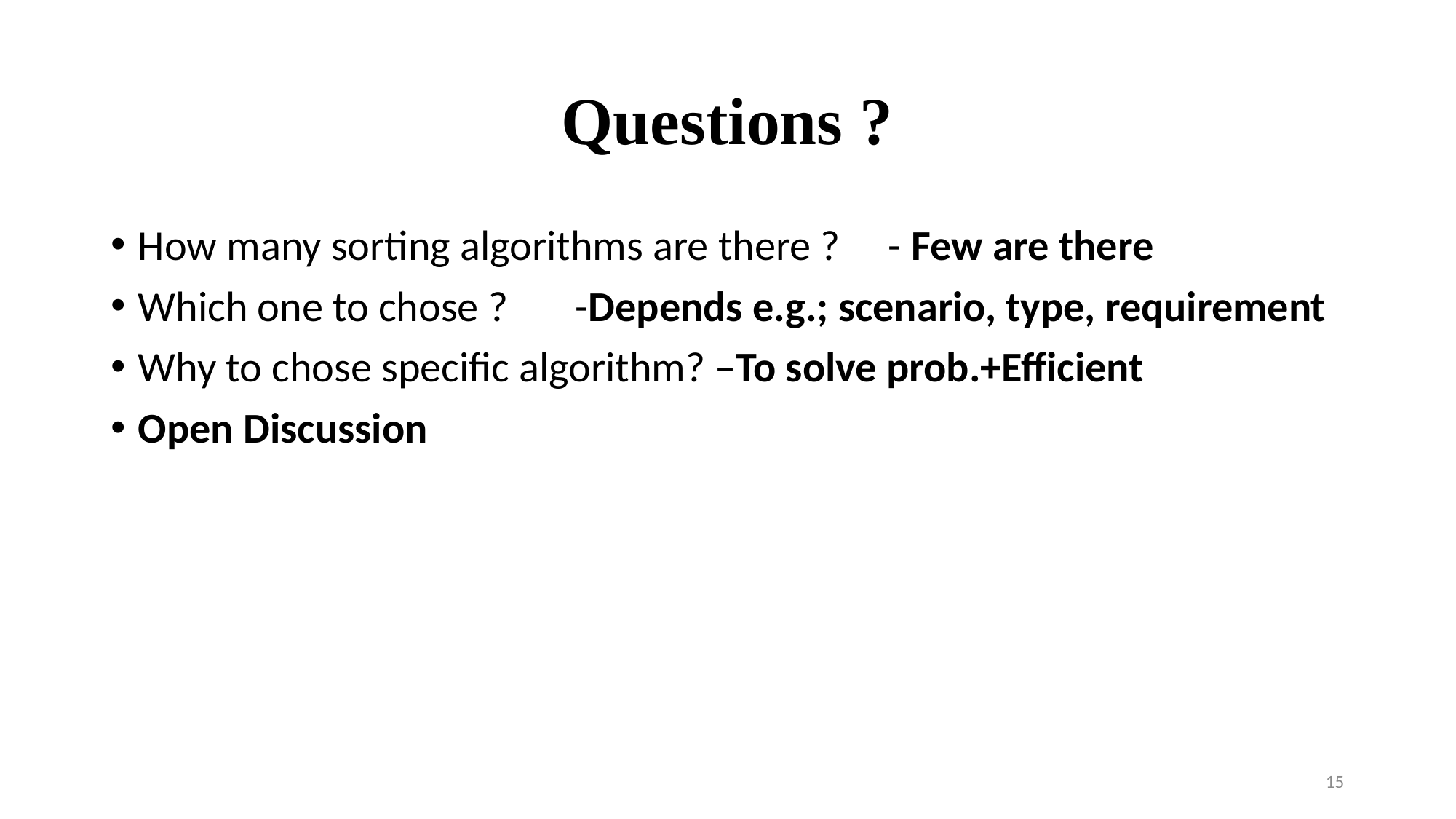

# Questions ?
How many sorting algorithms are there ?     - Few are there
Which one to chose ?       -Depends e.g.; scenario, type, requirement
Why to chose specific algorithm? –To solve prob.+Efficient
Open Discussion
15